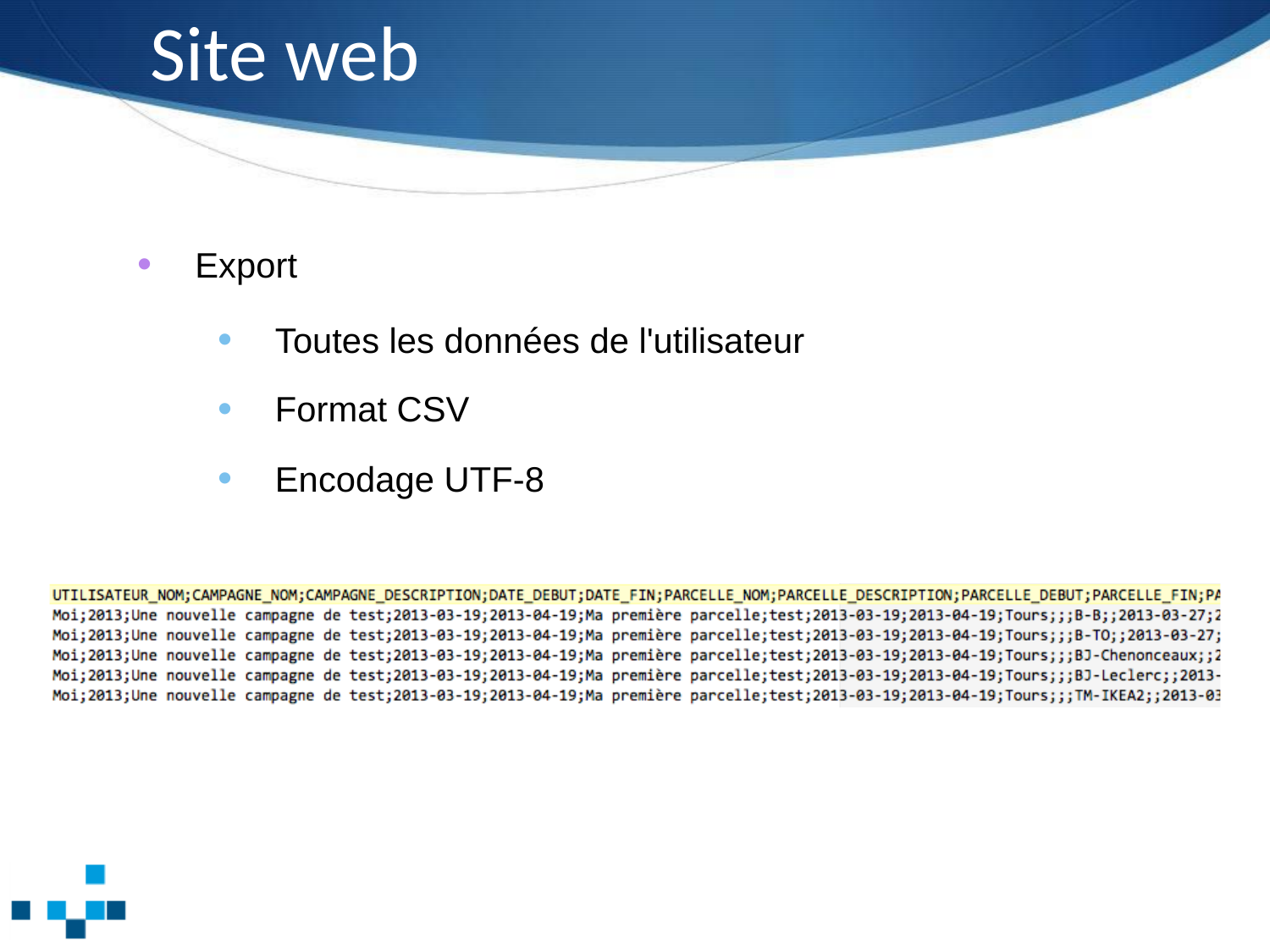

# Site web
  Export
  Toutes les données de l'utilisateur
  Format CSV
  Encodage UTF-8